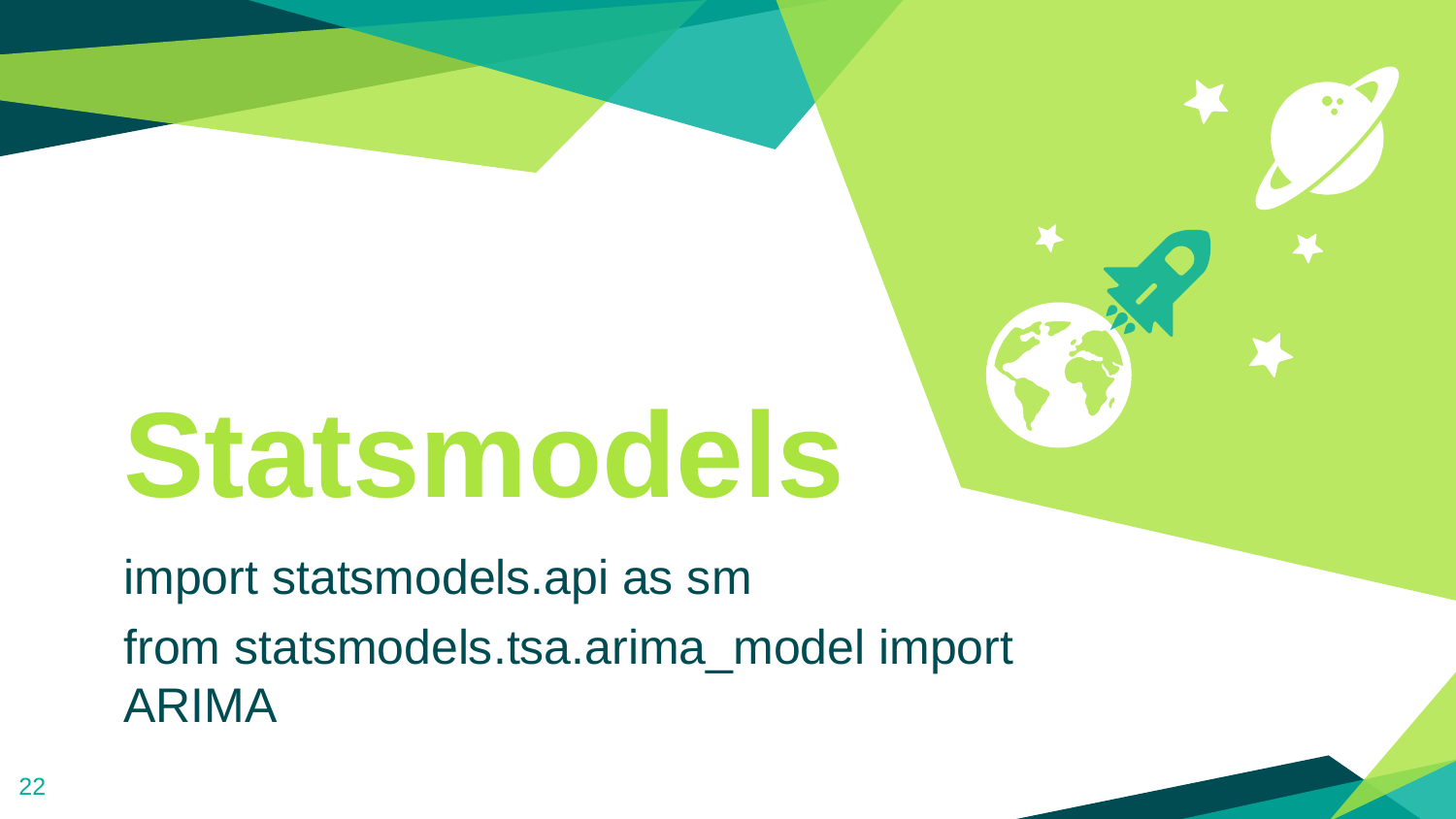

Statsmodels
import statsmodels.api as sm
from statsmodels.tsa.arima_model import ARIMA
22